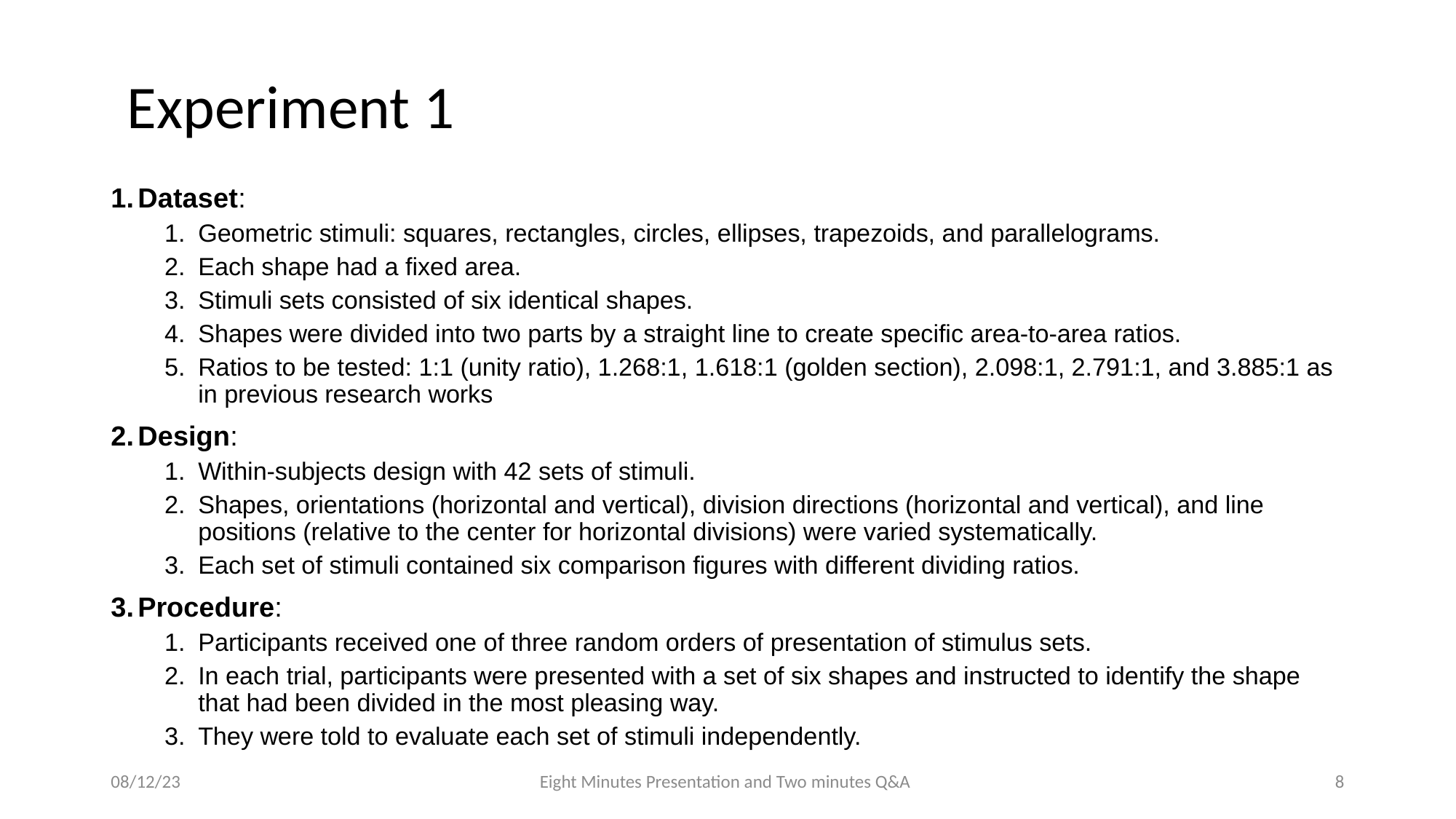

Experiment 1

Dataset:
Geometric stimuli: squares, rectangles, circles, ellipses, trapezoids, and parallelograms.
Each shape had a fixed area.
Stimuli sets consisted of six identical shapes.
Shapes were divided into two parts by a straight line to create specific area-to-area ratios.
Ratios to be tested: 1:1 (unity ratio), 1.268:1, 1.618:1 (golden section), 2.098:1, 2.791:1, and 3.885:1 as in previous research works
Design:
Within-subjects design with 42 sets of stimuli.
Shapes, orientations (horizontal and vertical), division directions (horizontal and vertical), and line positions (relative to the center for horizontal divisions) were varied systematically.
Each set of stimuli contained six comparison figures with different dividing ratios.
Procedure:
Participants received one of three random orders of presentation of stimulus sets.
In each trial, participants were presented with a set of six shapes and instructed to identify the shape that had been divided in the most pleasing way.
They were told to evaluate each set of stimuli independently.

08/12/23
Eight Minutes Presentation and Two minutes Q&A
8